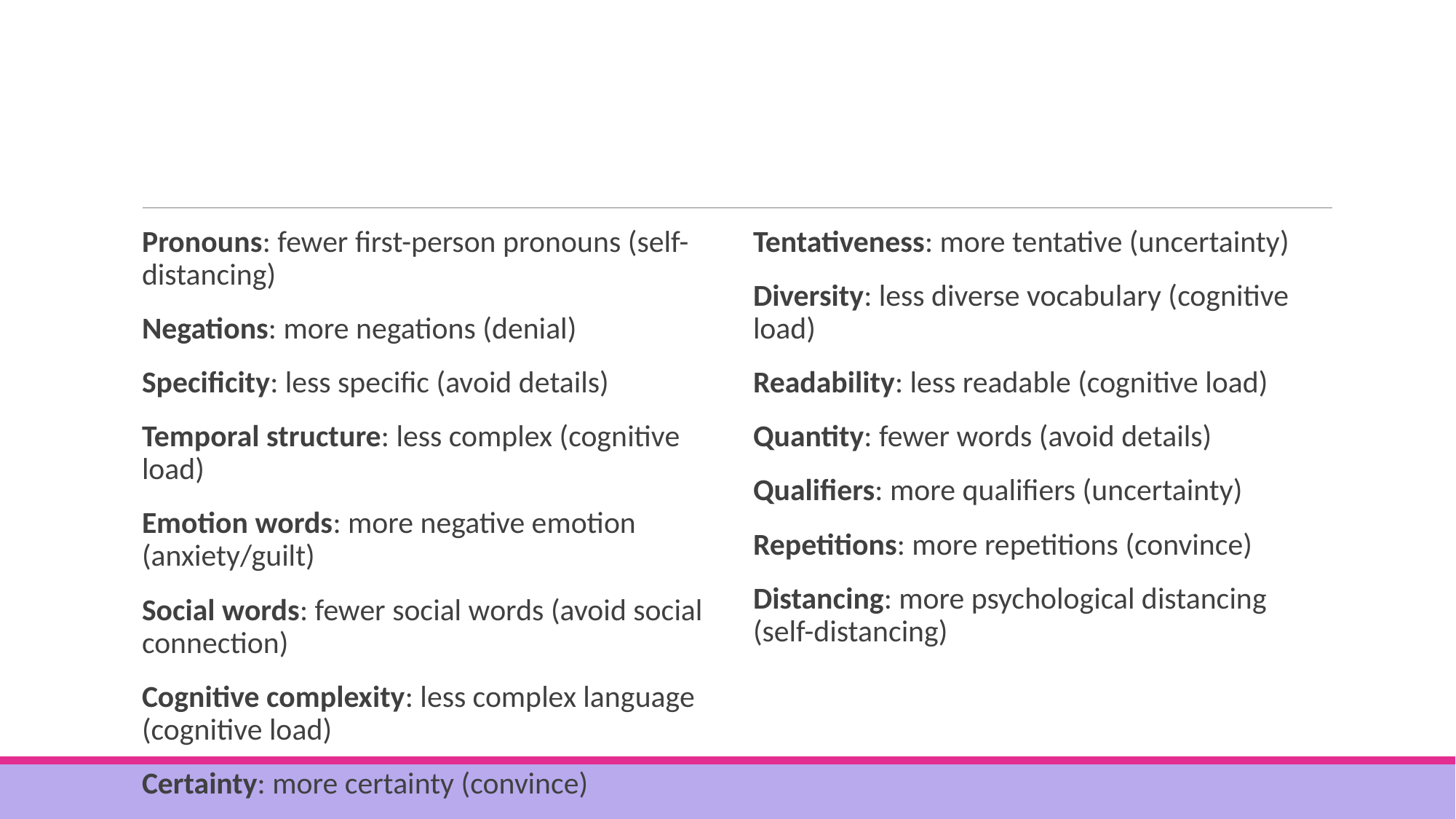

Pronouns: fewer first-person pronouns (self-distancing)
Negations: more negations (denial)
Specificity: less specific (avoid details)
Temporal structure: less complex (cognitive load)
Emotion words: more negative emotion (anxiety/guilt)
Social words: fewer social words (avoid social connection)
Cognitive complexity: less complex language (cognitive load)
Certainty: more certainty (convince)
Tentativeness: more tentative (uncertainty)
Diversity: less diverse vocabulary (cognitive load)
Readability: less readable (cognitive load)
Quantity: fewer words (avoid details)
Qualifiers: more qualifiers (uncertainty)
Repetitions: more repetitions (convince)
Distancing: more psychological distancing (self-distancing)